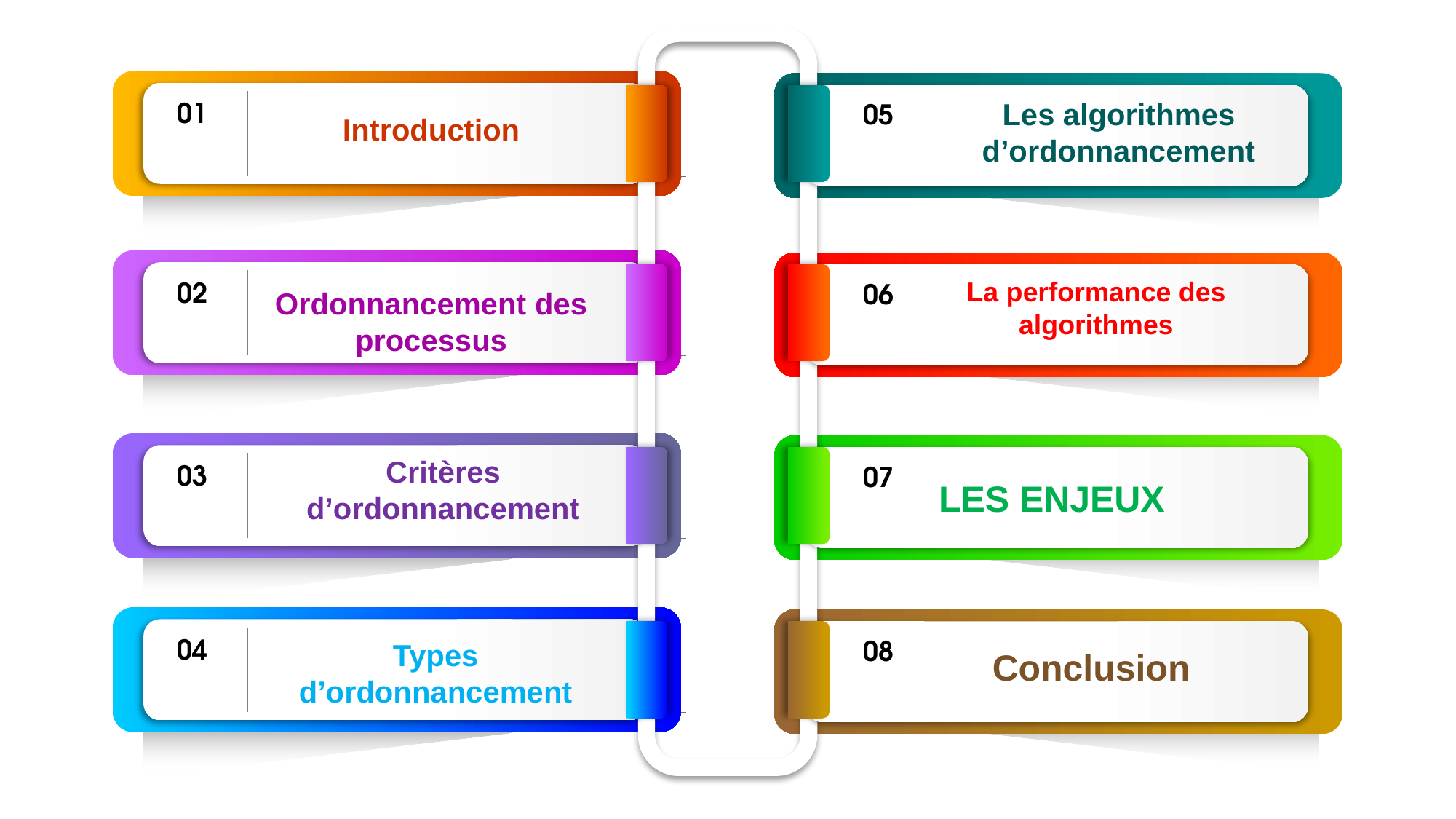

Les algorithmes d’ordonnancement
01
05
Introduction

LAA
La performance des algorithmes
02
06
Ordonnancement des processus

Critères d’ordonnancement
LES ENJEUX
03
07

04
08
Types d’ordonnancement
Conclusion

2